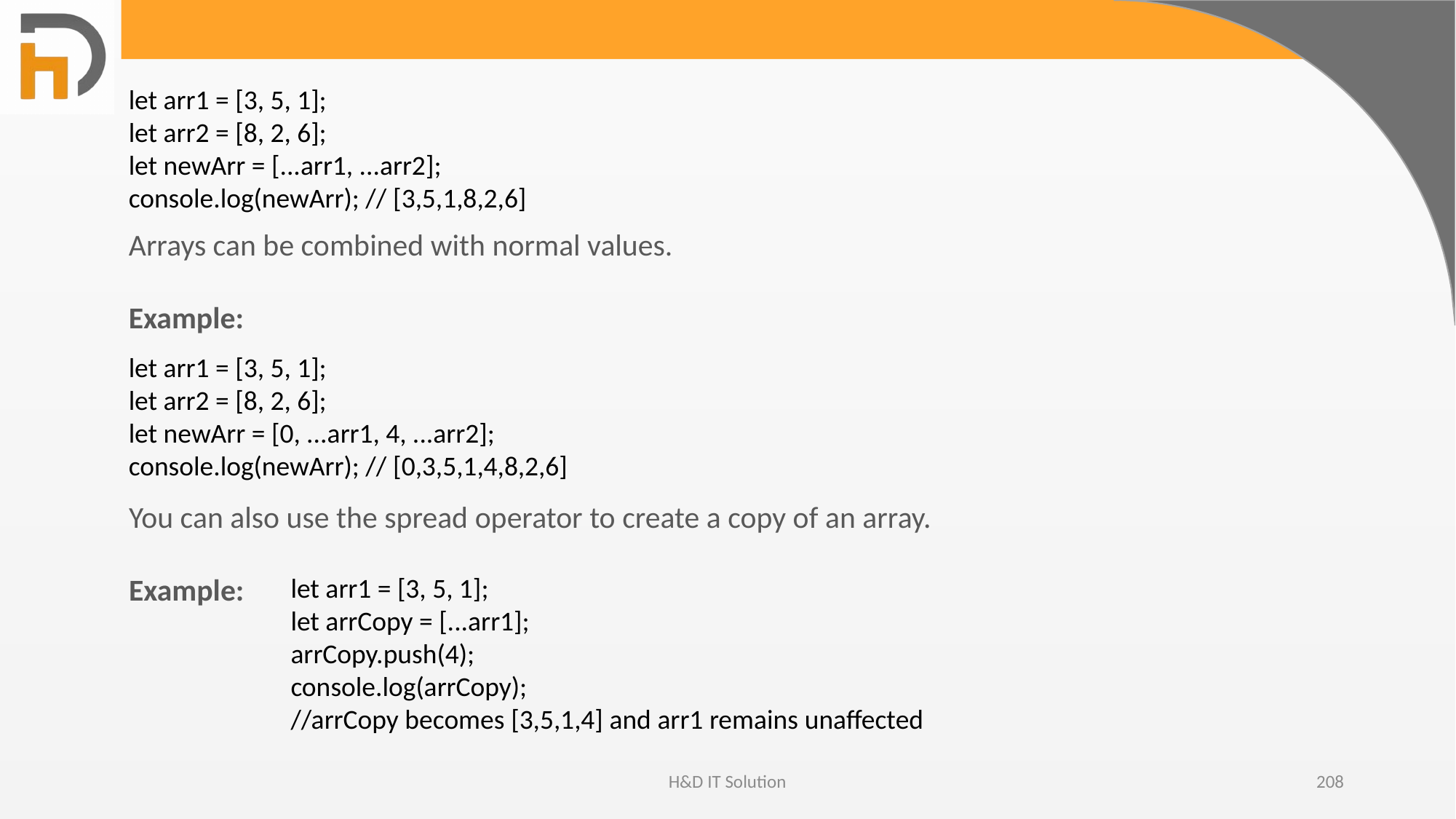

let arr1 = [3, 5, 1];
let arr2 = [8, 2, 6];
let newArr = [...arr1, ...arr2];
console.log(newArr); // [3,5,1,8,2,6]
Arrays can be combined with normal values.

Example:
let arr1 = [3, 5, 1];
let arr2 = [8, 2, 6];
let newArr = [0, ...arr1, 4, ...arr2];
console.log(newArr); // [0,3,5,1,4,8,2,6]
You can also use the spread operator to create a copy of an array.

Example:
let arr1 = [3, 5, 1];
let arrCopy = [...arr1];
arrCopy.push(4);
console.log(arrCopy);
//arrCopy becomes [3,5,1,4] and arr1 remains unaffected
H&D IT Solution
208